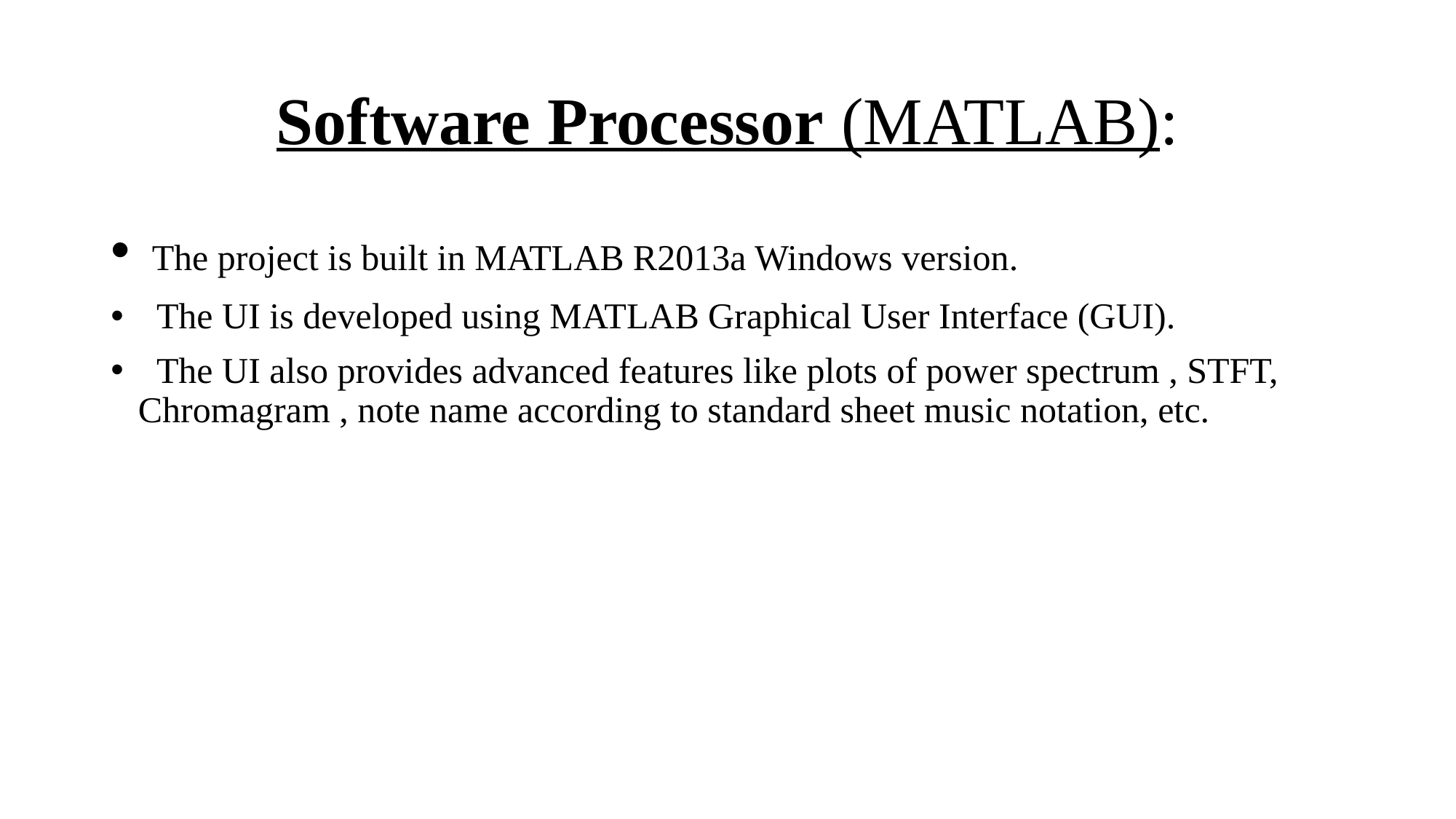

# Software Processor (MATLAB):
 The project is built in MATLAB R2013a Windows version.
  The UI is developed using MATLAB Graphical User Interface (GUI).
  The UI also provides advanced features like plots of power spectrum , STFT, Chromagram , note name according to standard sheet music notation, etc.